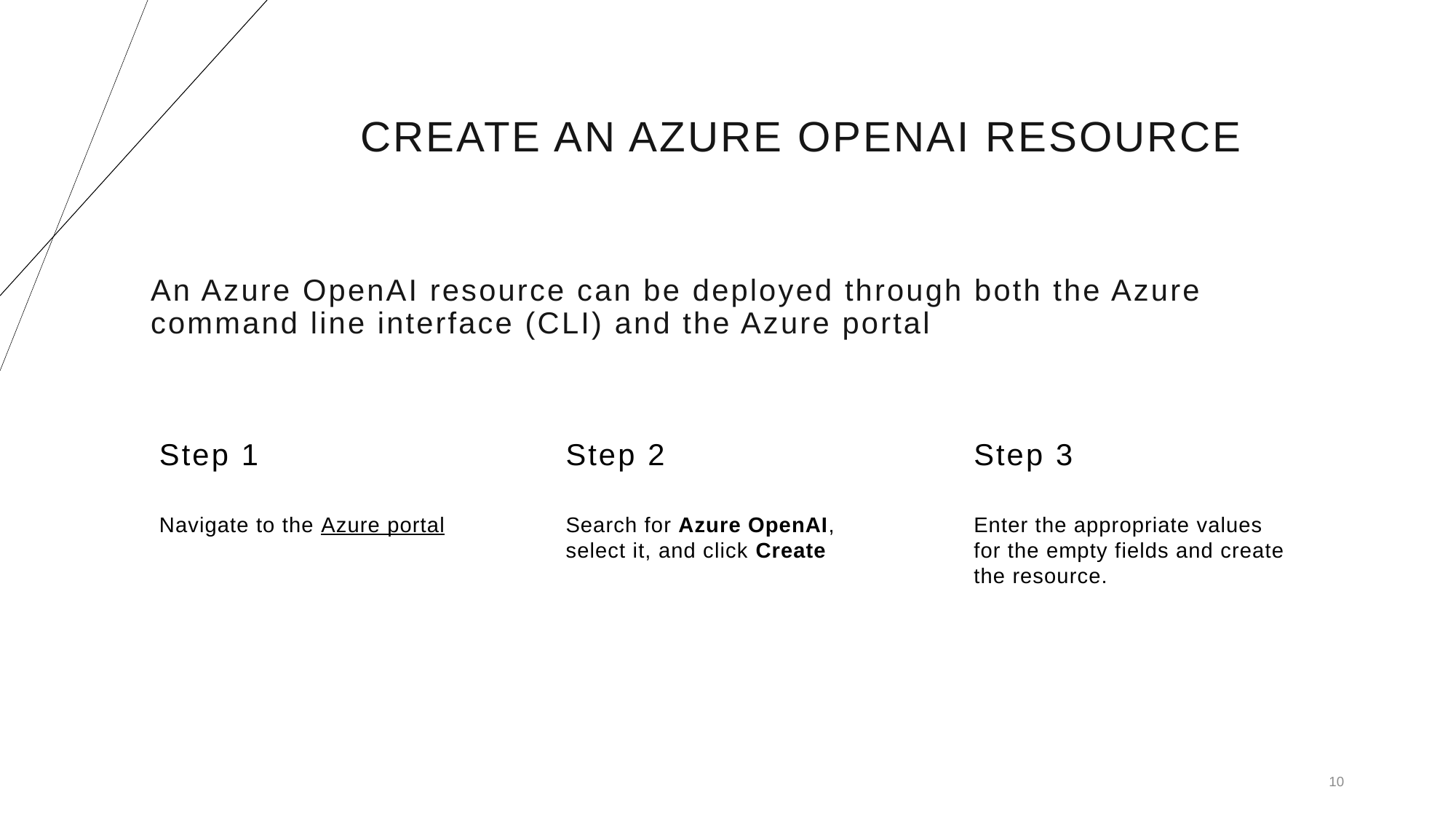

# Create an Azure OpenAI resource
An Azure OpenAI resource can be deployed through both the Azure command line interface (CLI) and the Azure portal
Step 1
Step 2
Step 3
Navigate to the Azure portal
Search for Azure OpenAI, select it, and click Create
Enter the appropriate values for the empty fields and create the resource.
10